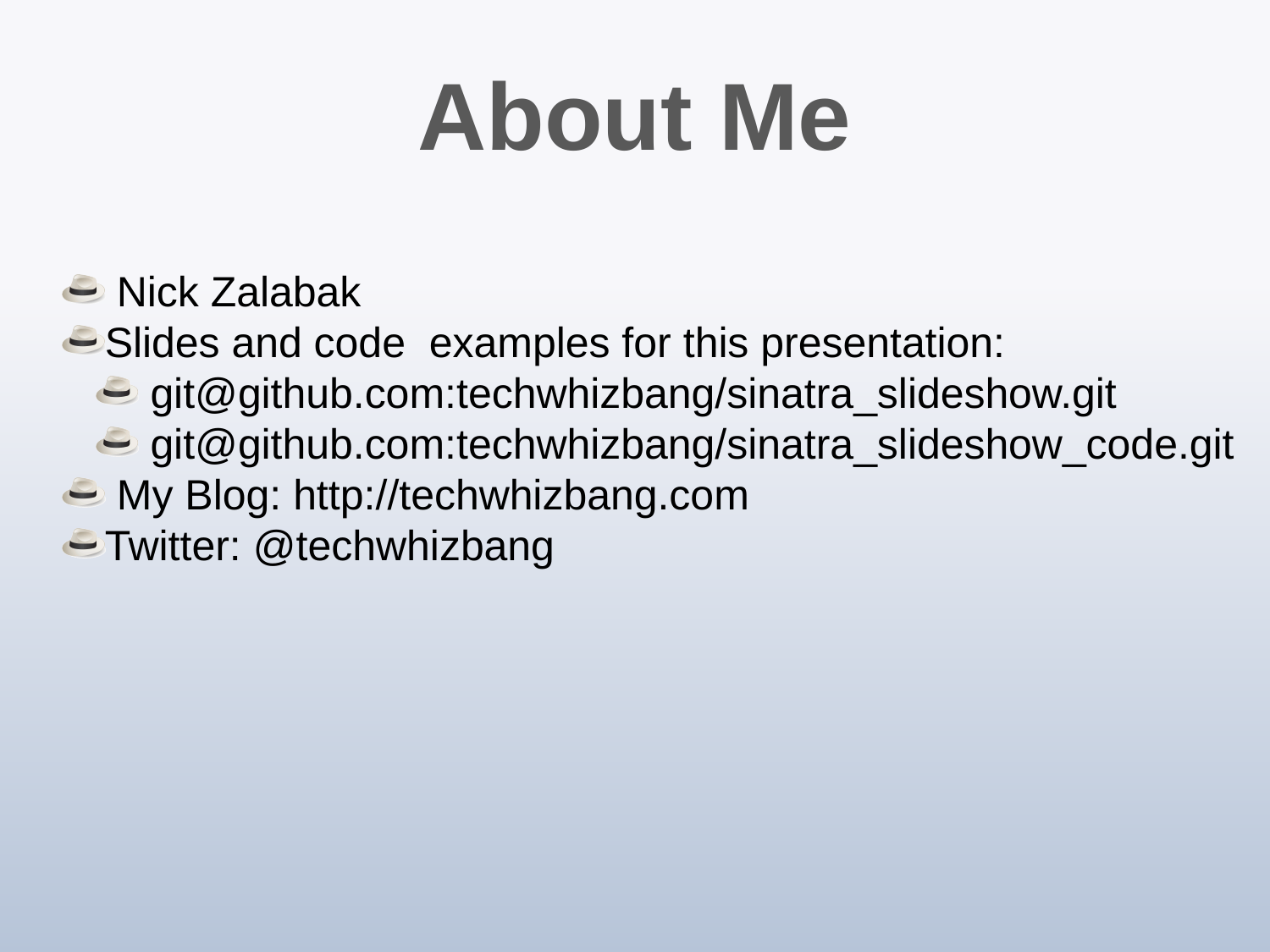

About Me

 Nick Zalabak
Slides and code  examples for this presentation:
 git@github.com:techwhizbang/sinatra_slideshow.git
 git@github.com:techwhizbang/sinatra_slideshow_code.git
 My Blog: http://techwhizbang.com
Twitter: @techwhizbang